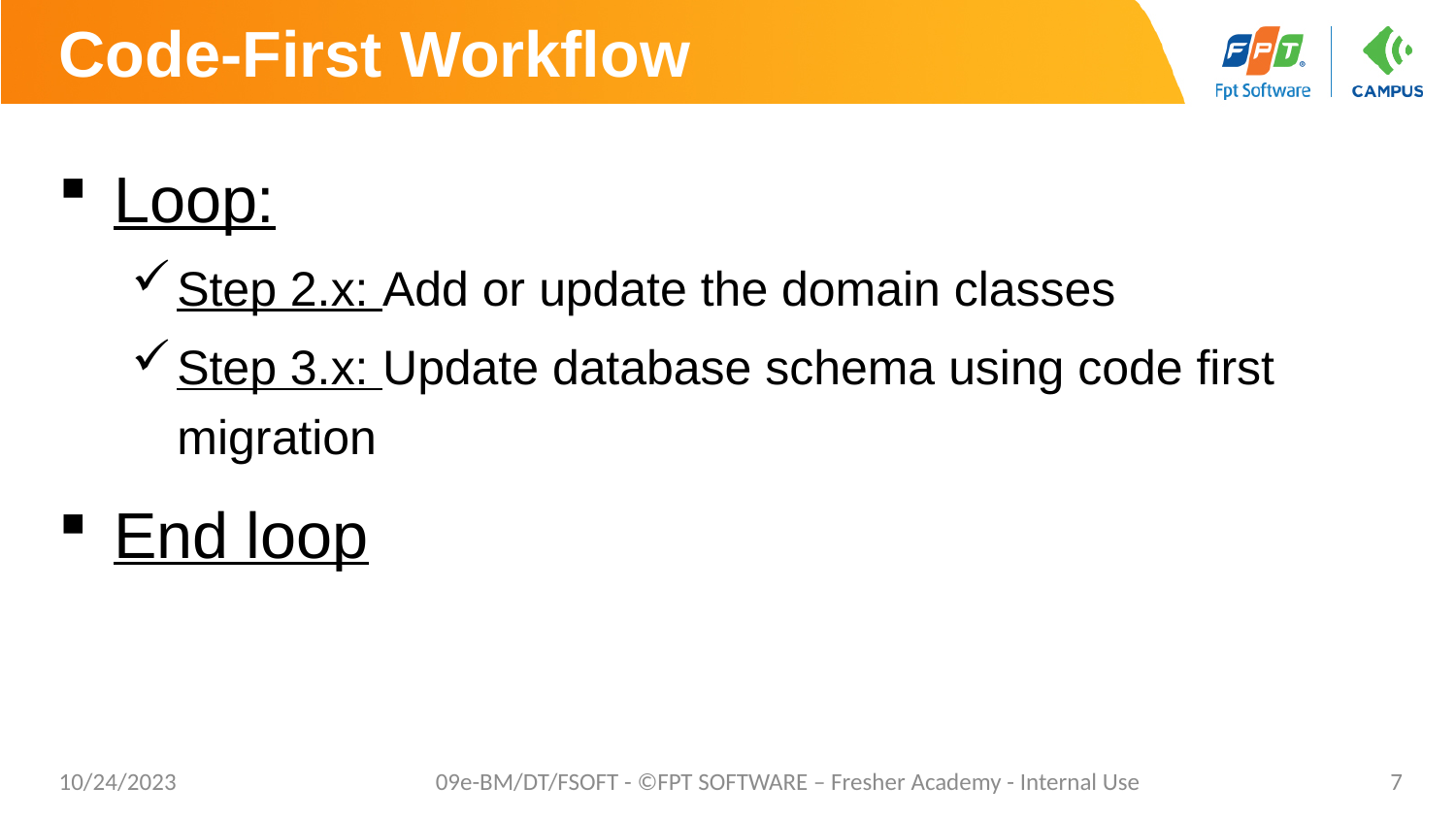

# Code-First Workflow
Loop:
Step 2.x: Add or update the domain classes
Step 3.x: Update database schema using code first migration
End loop
10/24/2023
09e-BM/DT/FSOFT - ©FPT SOFTWARE – Fresher Academy - Internal Use
7